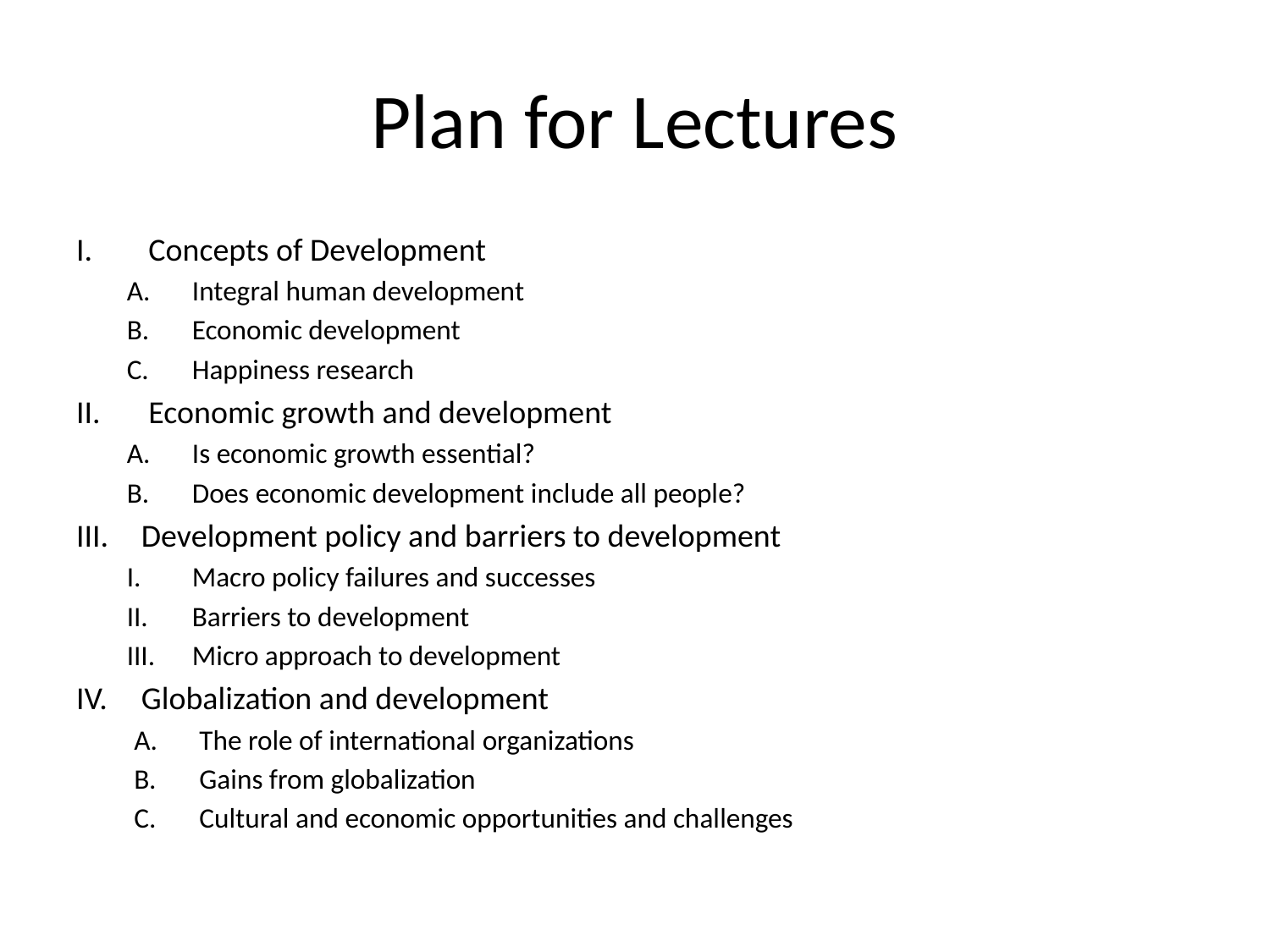

# Plan for Lectures
Concepts of Development
Integral human development
Economic development
Happiness research
Economic growth and development
Is economic growth essential?
Does economic development include all people?
Development policy and barriers to development
Macro policy failures and successes
Barriers to development
Micro approach to development
Globalization and development
The role of international organizations
Gains from globalization
Cultural and economic opportunities and challenges